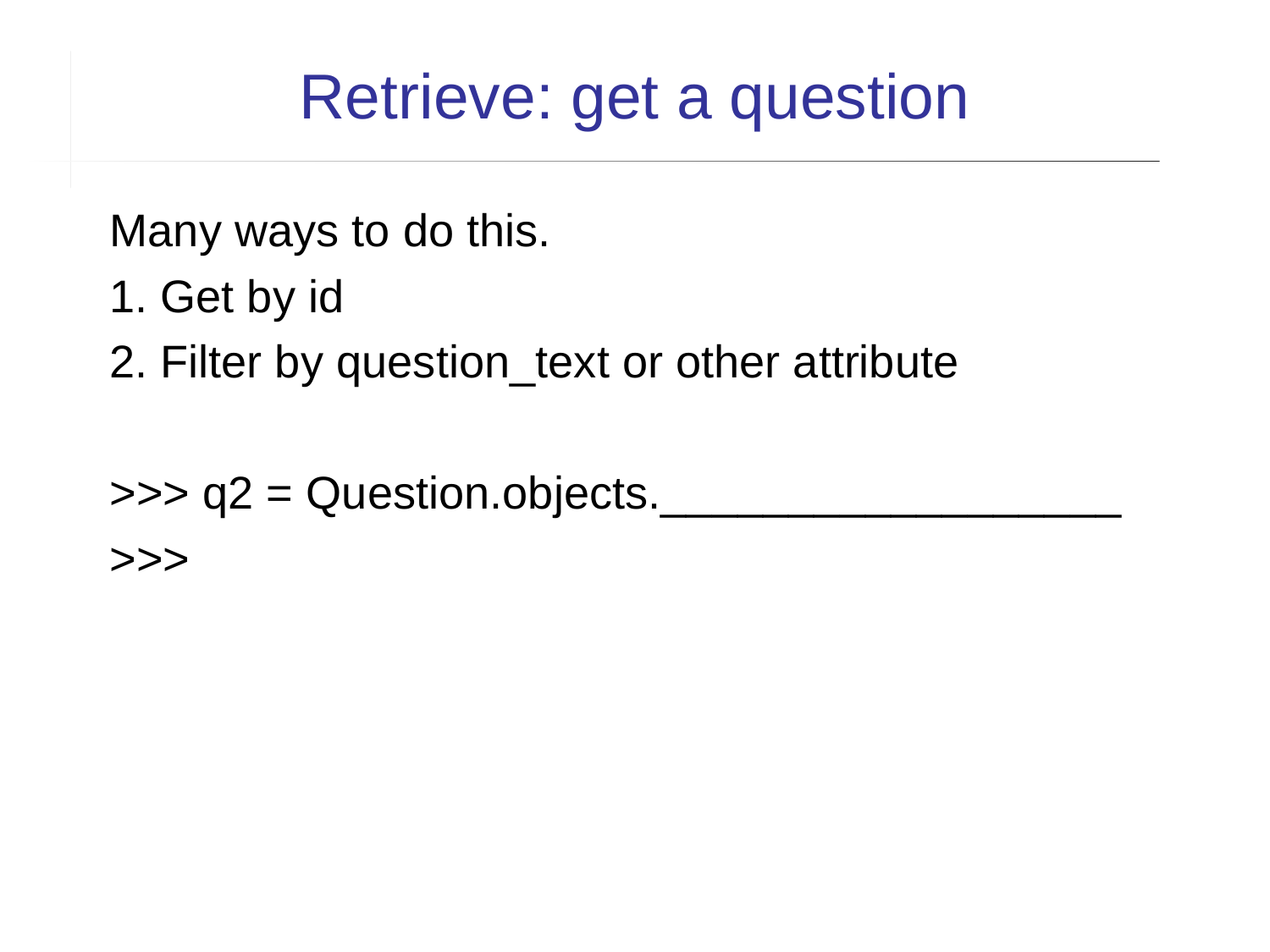

Retrieve: get a question
Many ways to do this.
1. Get by id
2. Filter by question_text or other attribute

>>> q2 = Question.objects.__________________
>>>